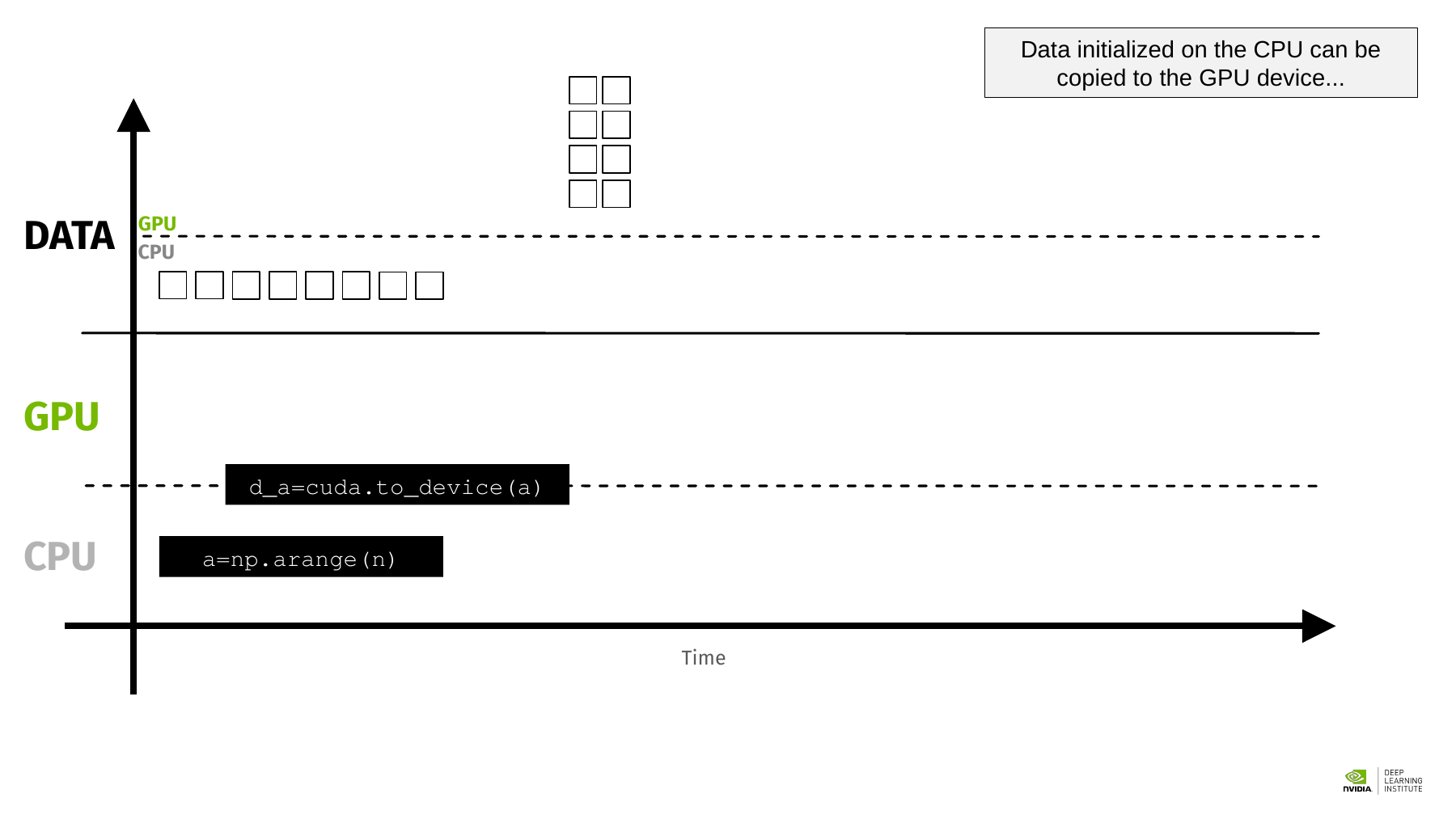

Data initialized on the CPU can be copied to the GPU device...

TIME
GPU
DATA
CPU

GPU
d_a=cuda.to_device(a)
CPU
a=np.arange(n)
Time